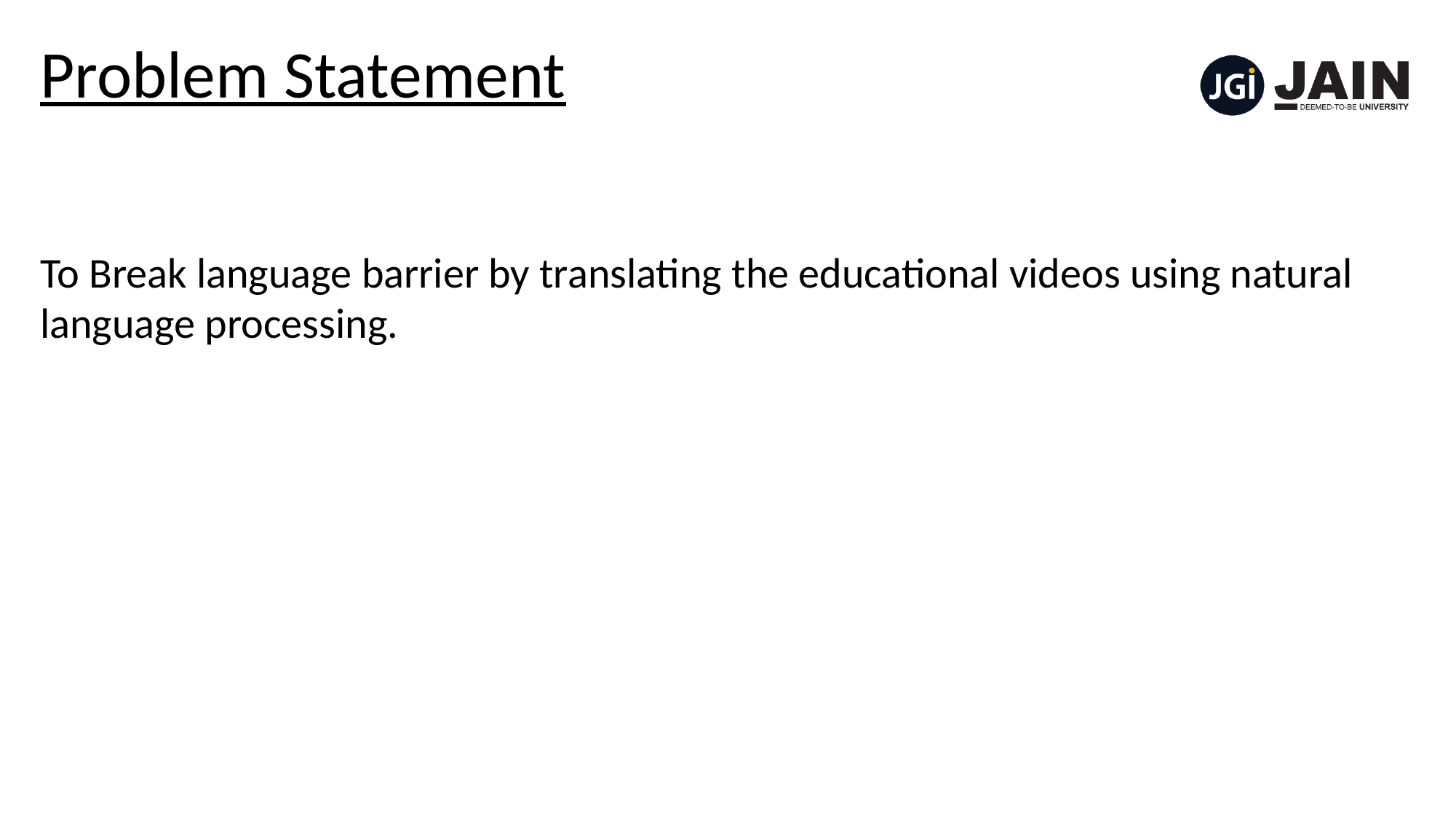

# Problem Statement

To Break language barrier by translating the educational videos using natural language processing.